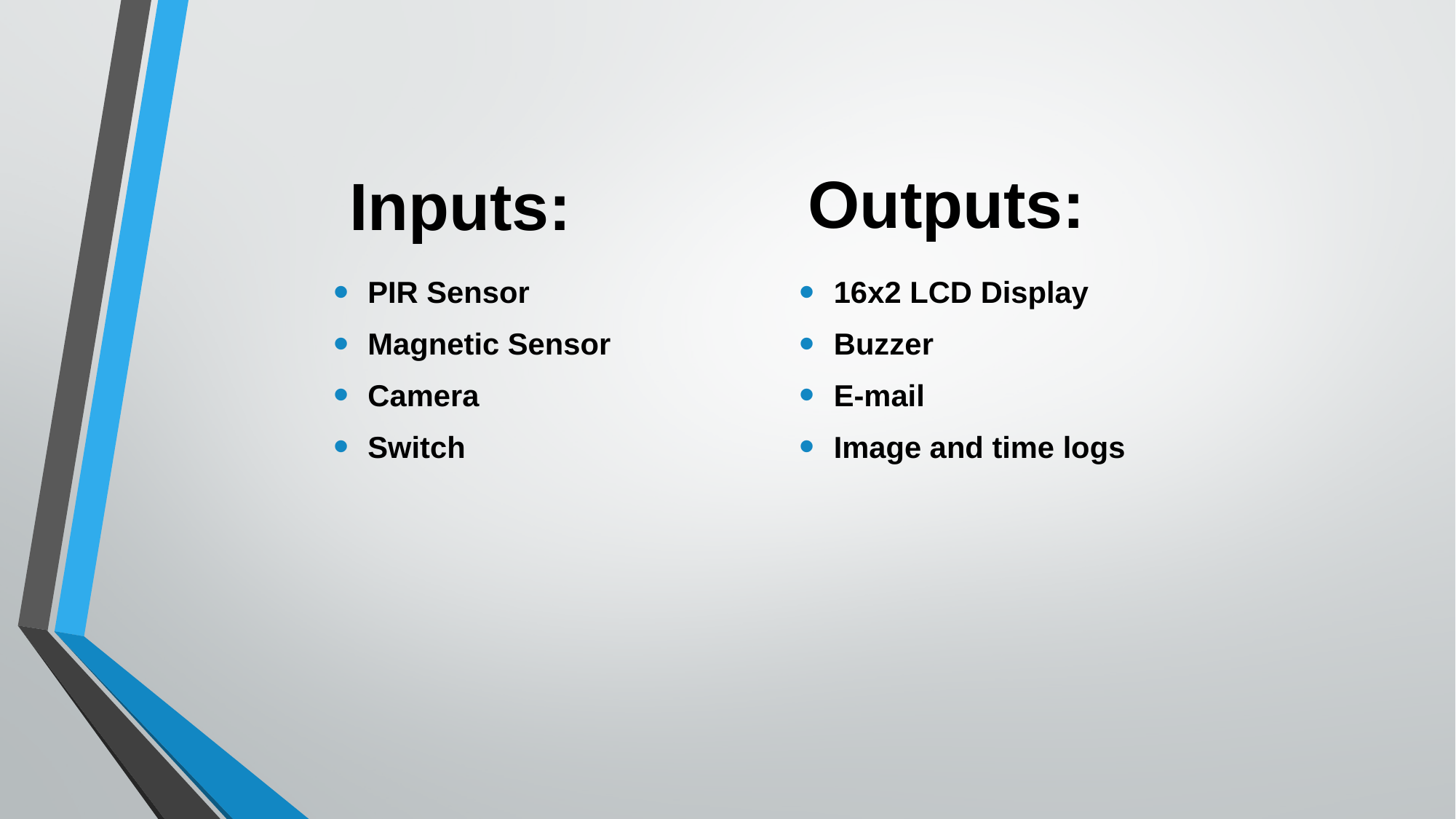

Inputs:
Outputs:
PIR Sensor
Magnetic Sensor
Camera
Switch
16x2 LCD Display
Buzzer
E-mail
Image and time logs